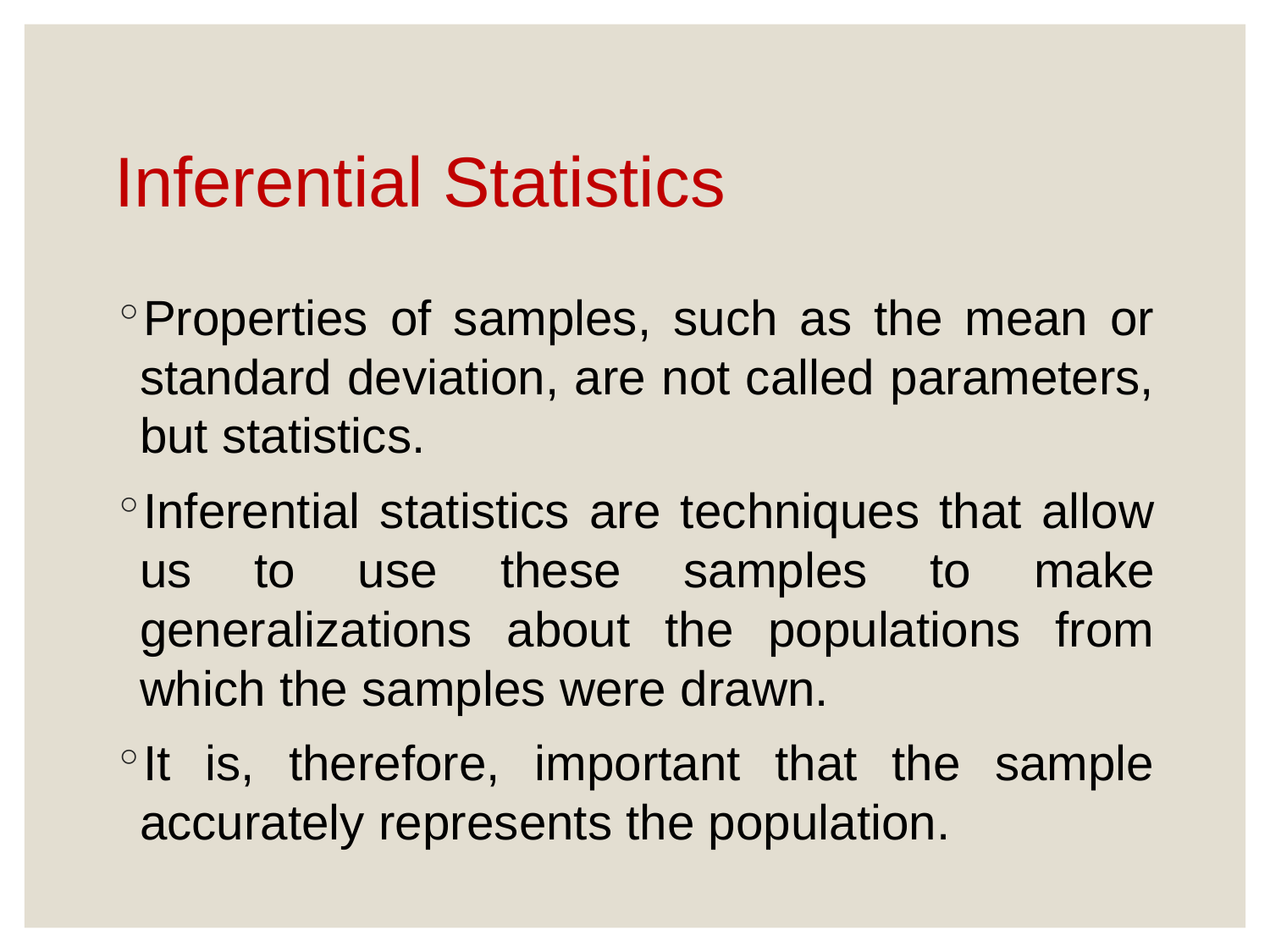

# Inferential Statistics
Properties of samples, such as the mean or standard deviation, are not called parameters, but statistics.
Inferential statistics are techniques that allow us to use these samples to make generalizations about the populations from which the samples were drawn.
It is, therefore, important that the sample accurately represents the population.